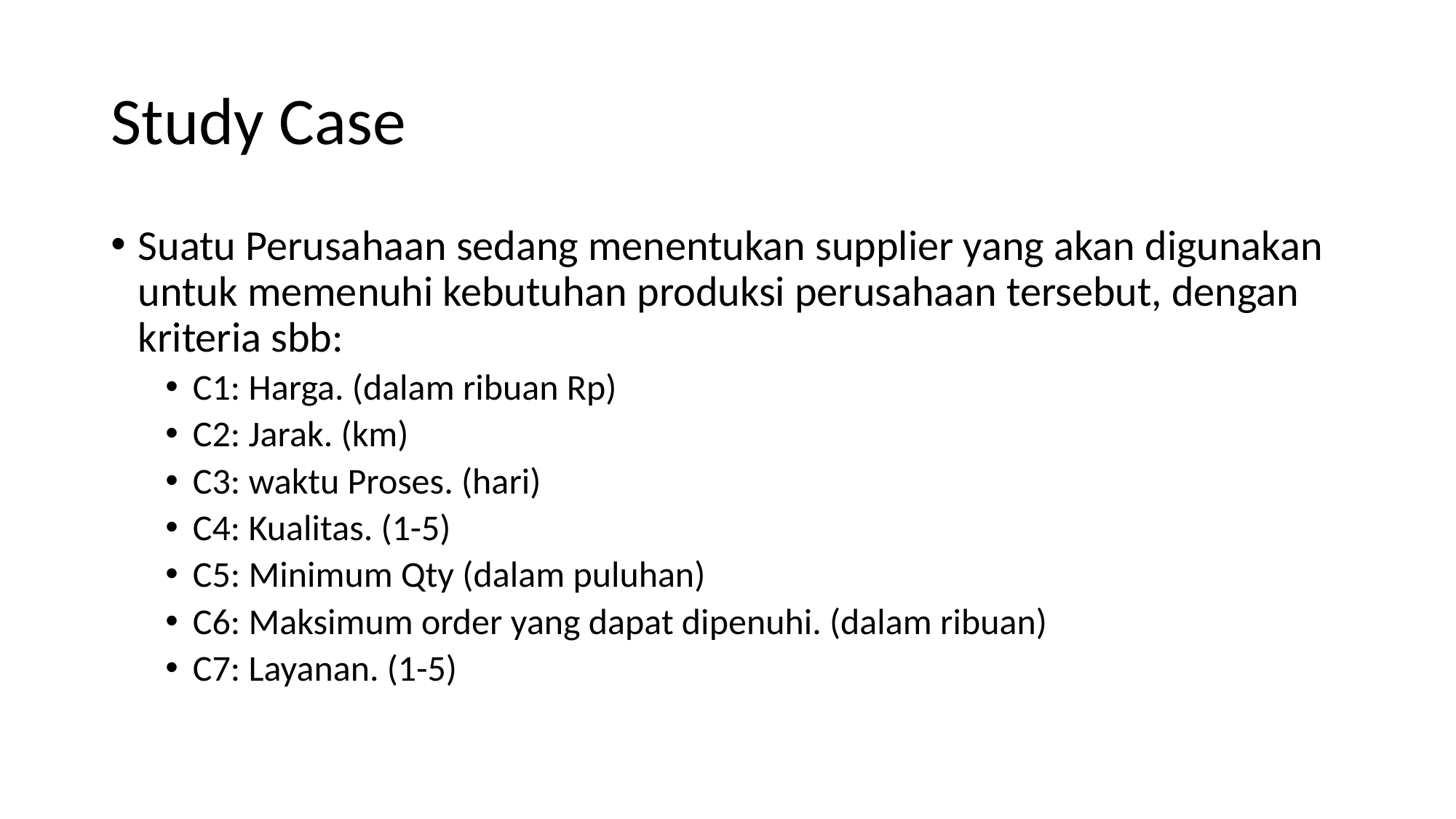

# Study Case
Suatu Perusahaan sedang menentukan supplier yang akan digunakan untuk memenuhi kebutuhan produksi perusahaan tersebut, dengan kriteria sbb:
C1: Harga. (dalam ribuan Rp)
C2: Jarak. (km)
C3: waktu Proses. (hari)
C4: Kualitas. (1-5)
C5: Minimum Qty (dalam puluhan)
C6: Maksimum order yang dapat dipenuhi. (dalam ribuan)
C7: Layanan. (1-5)